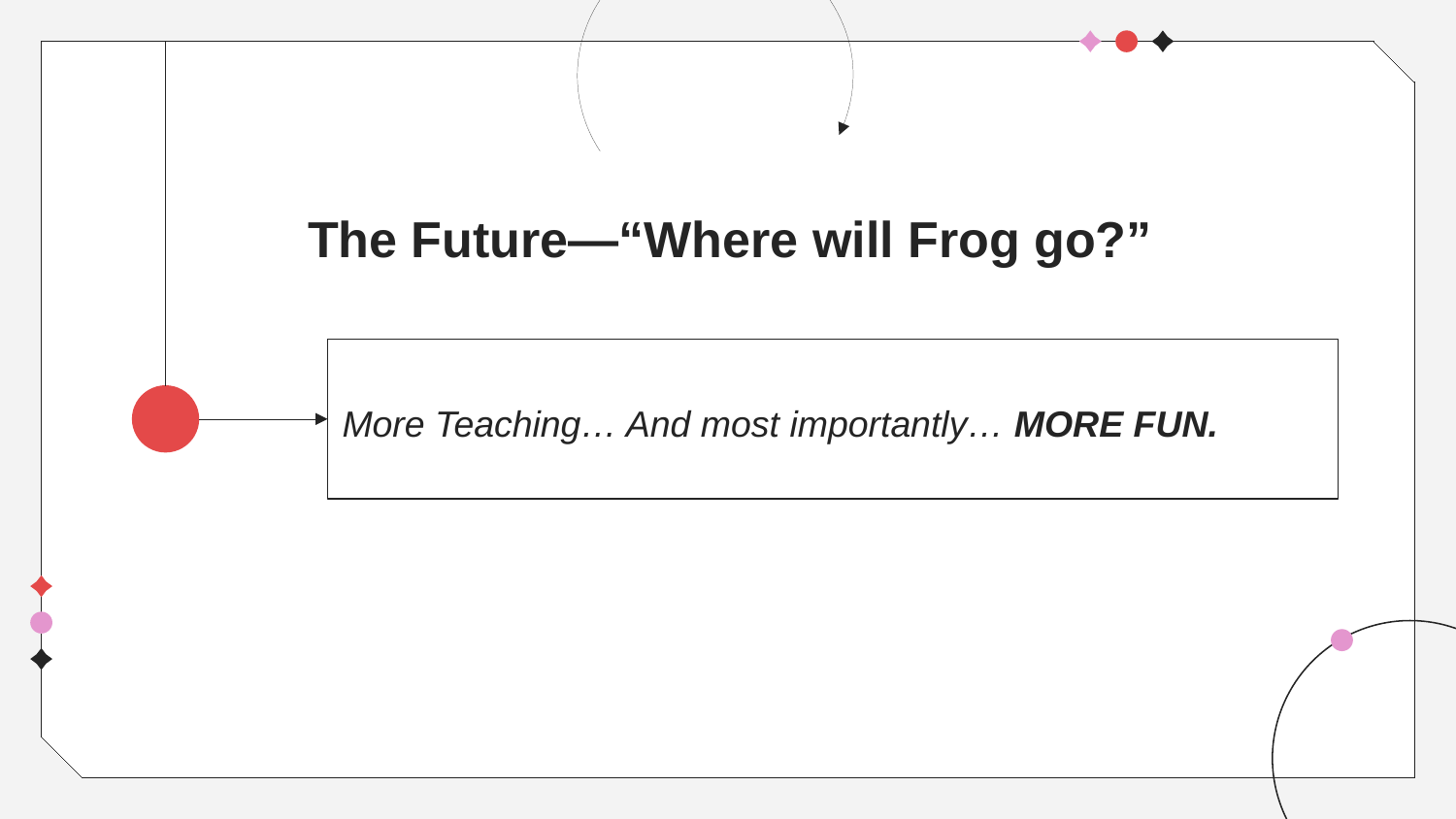

The Future—“Where will Frog go?”
# More Teaching… And most importantly… MORE FUN.